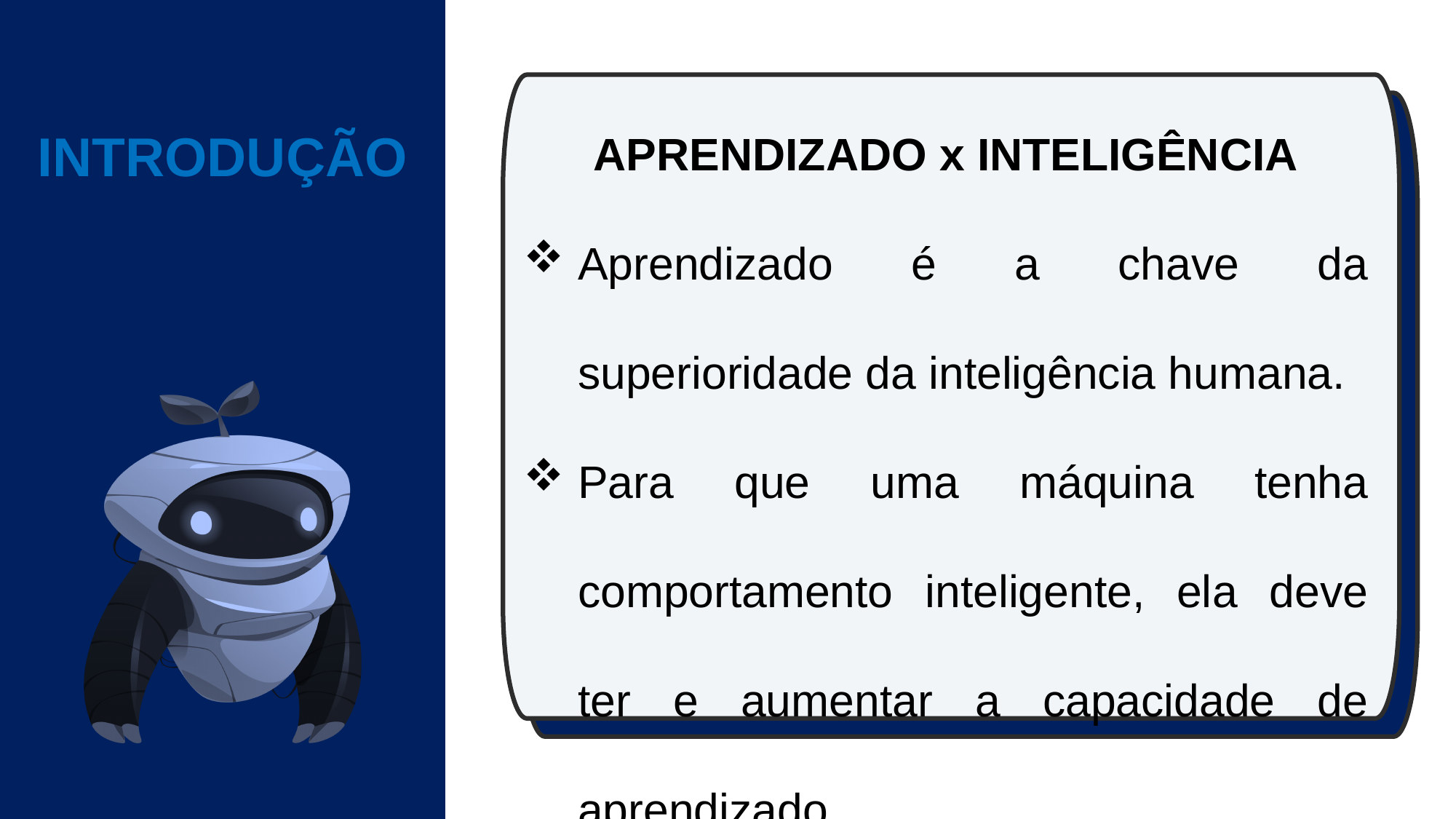

APRENDIZADO x INTELIGÊNCIA
Aprendizado é a chave da superioridade da inteligência humana.
Para que uma máquina tenha comportamento inteligente, ela deve ter e aumentar a capacidade de aprendizado.
INTRODUÇÃO